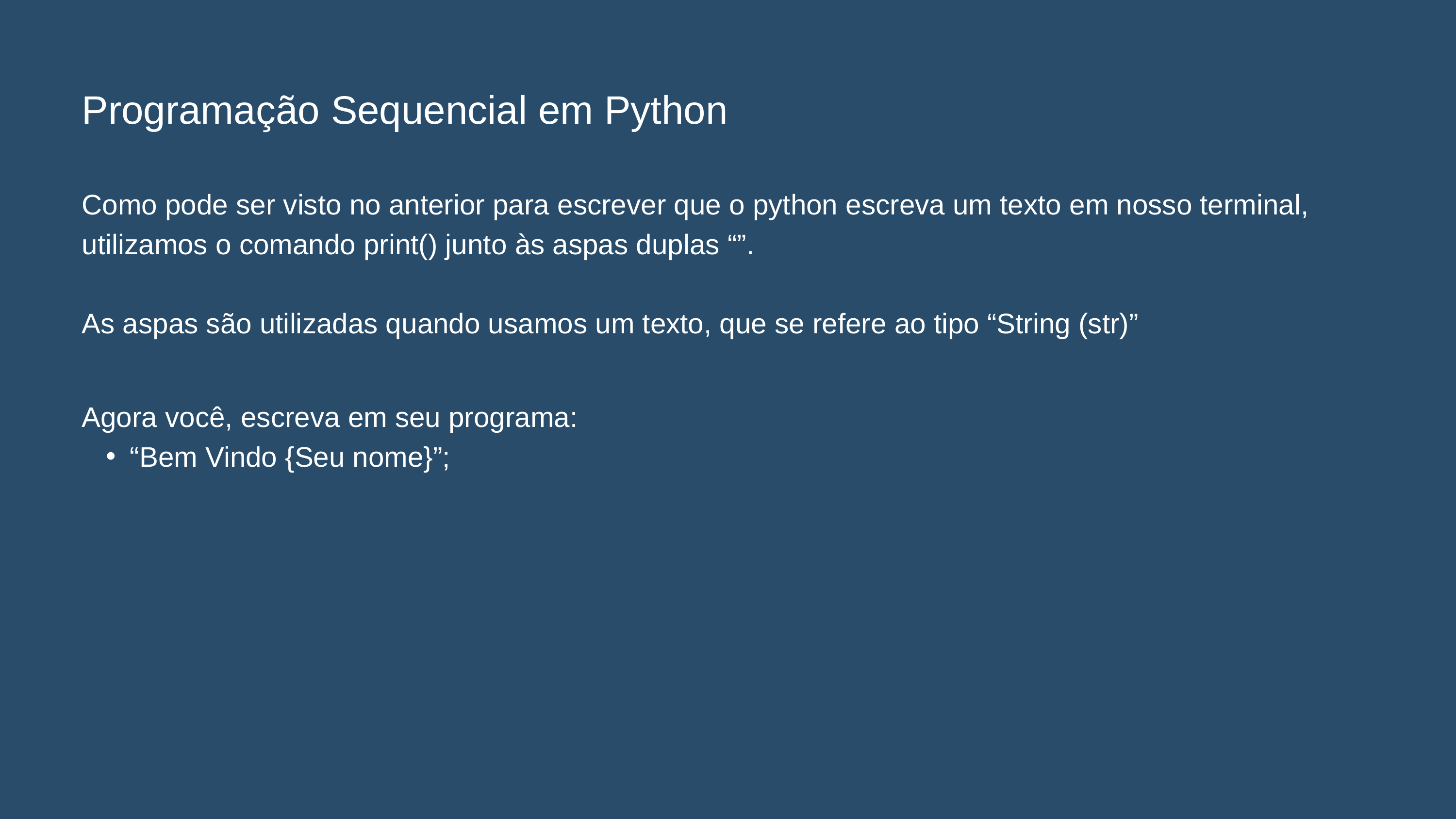

Programação Sequencial em Python
Como pode ser visto no anterior para escrever que o python escreva um texto em nosso terminal, utilizamos o comando print() junto às aspas duplas “”.

As aspas são utilizadas quando usamos um texto, que se refere ao tipo “String (str)”
Agora você, escreva em seu programa:
“Bem Vindo {Seu nome}”;